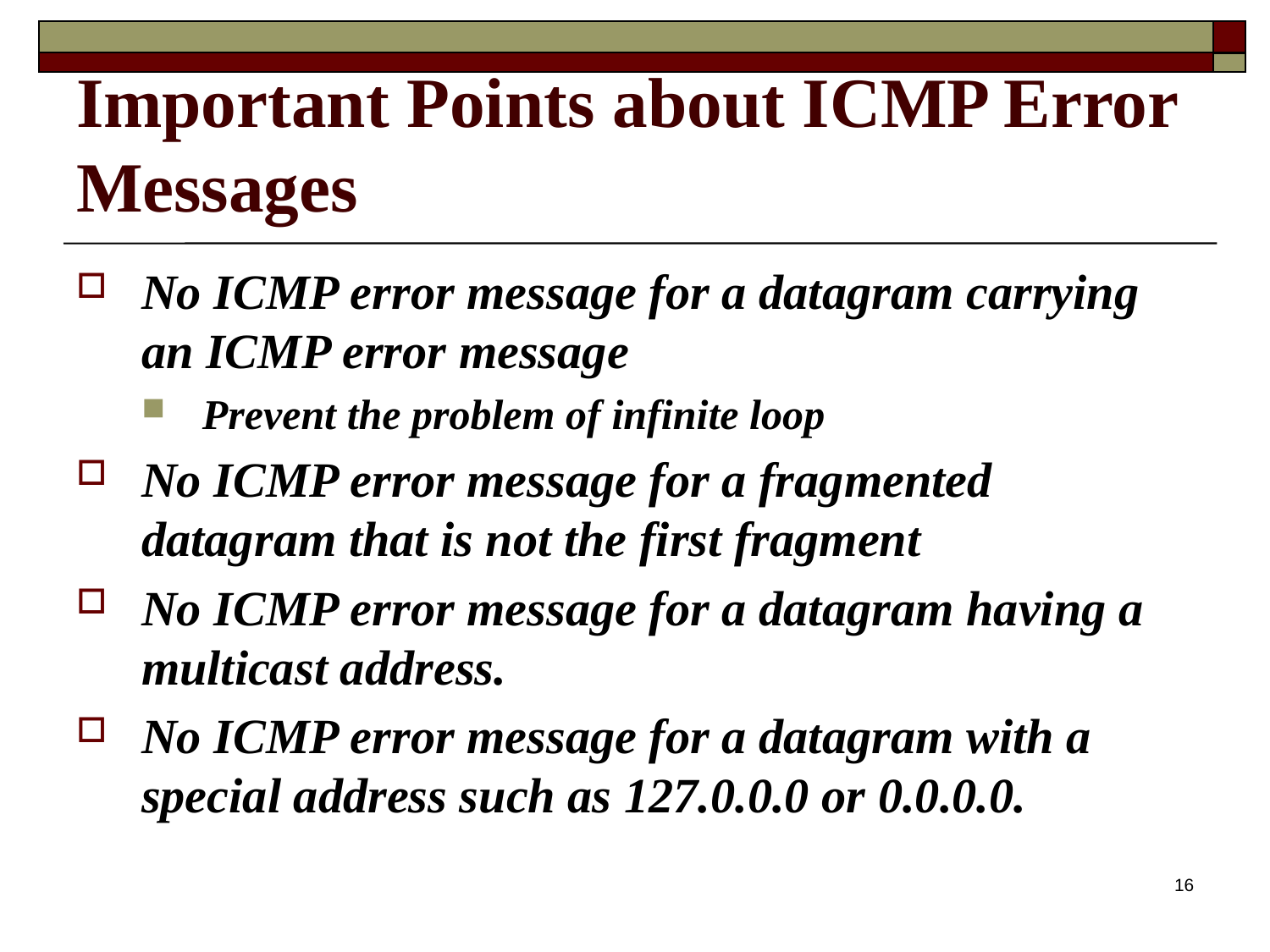

# Important Points about ICMP Error Messages
No ICMP error message for a datagram carrying an ICMP error message
Prevent the problem of infinite loop
No ICMP error message for a fragmented
datagram that is not the first fragment
No ICMP error message for a datagram having a multicast address.
No ICMP error message for a datagram with a special address such as 127.0.0.0 or 0.0.0.0.
16